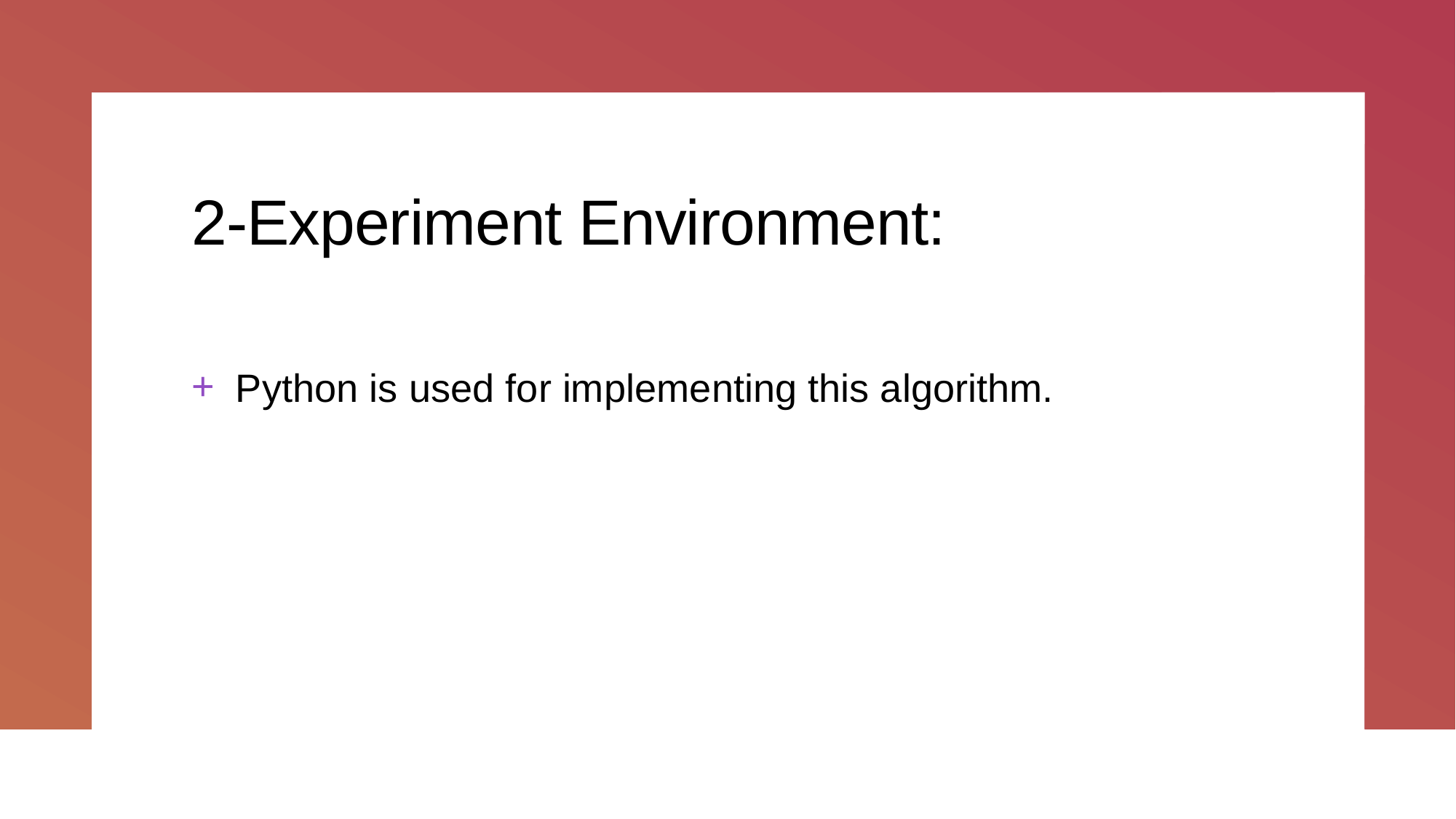

# 2-Experiment Environment:
Python is used for implementing this algorithm.